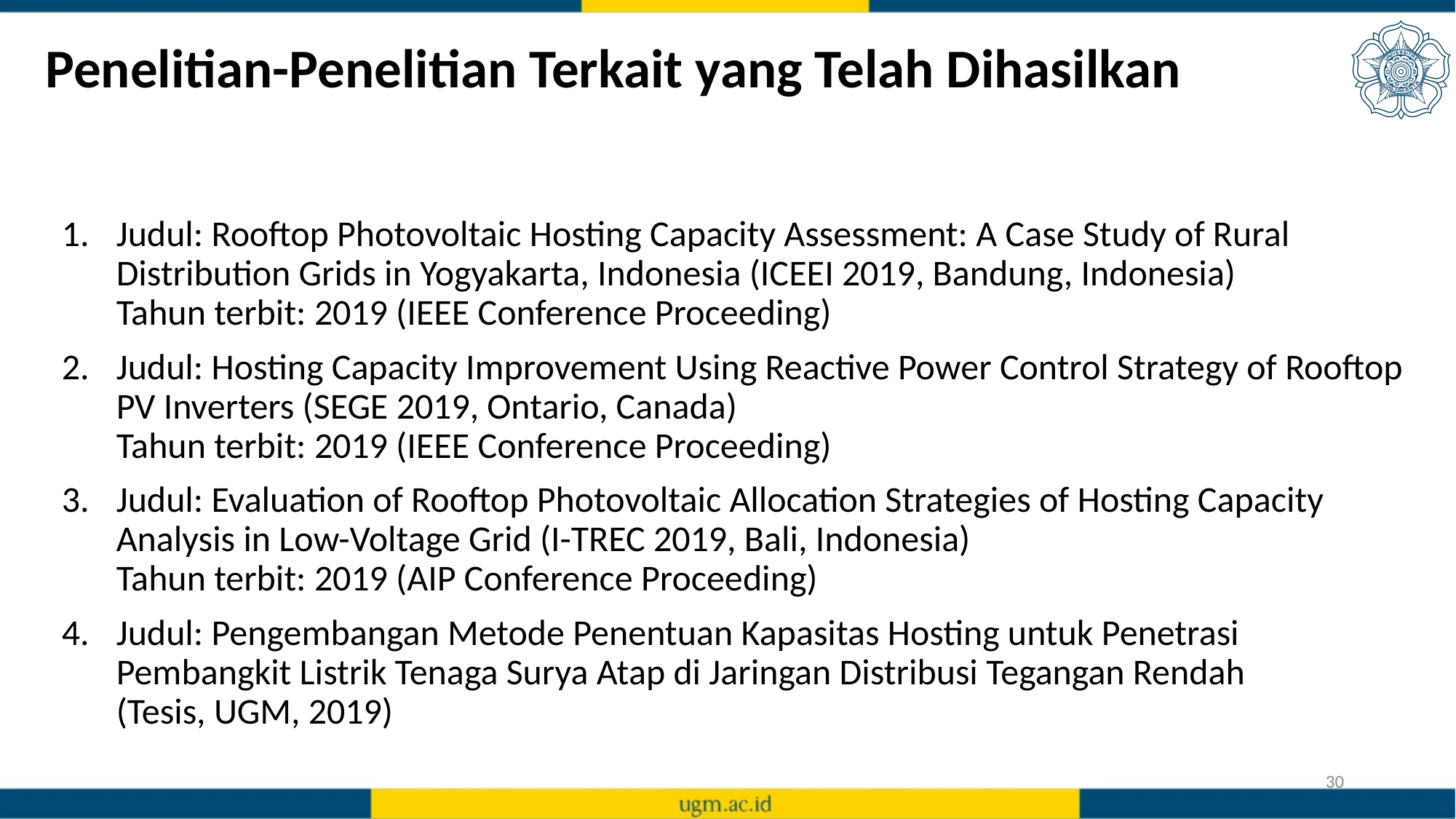

Penelitian-Penelitian Terkait yang Telah Dihasilkan
Judul: Rooftop Photovoltaic Hosting Capacity Assessment: A Case Study of Rural Distribution Grids in Yogyakarta, Indonesia (ICEEI 2019, Bandung, Indonesia)
Tahun terbit: 2019 (IEEE Conference Proceeding)
Judul: Hosting Capacity Improvement Using Reactive Power Control Strategy of Rooftop PV Inverters (SEGE 2019, Ontario, Canada)
Tahun terbit: 2019 (IEEE Conference Proceeding)
Judul: Evaluation of Rooftop Photovoltaic Allocation Strategies of Hosting Capacity Analysis in Low-Voltage Grid (I-TREC 2019, Bali, Indonesia)
Tahun terbit: 2019 (AIP Conference Proceeding)
Judul: Pengembangan Metode Penentuan Kapasitas Hosting untuk Penetrasi Pembangkit Listrik Tenaga Surya Atap di Jaringan Distribusi Tegangan Rendah
(Tesis, UGM, 2019)
30